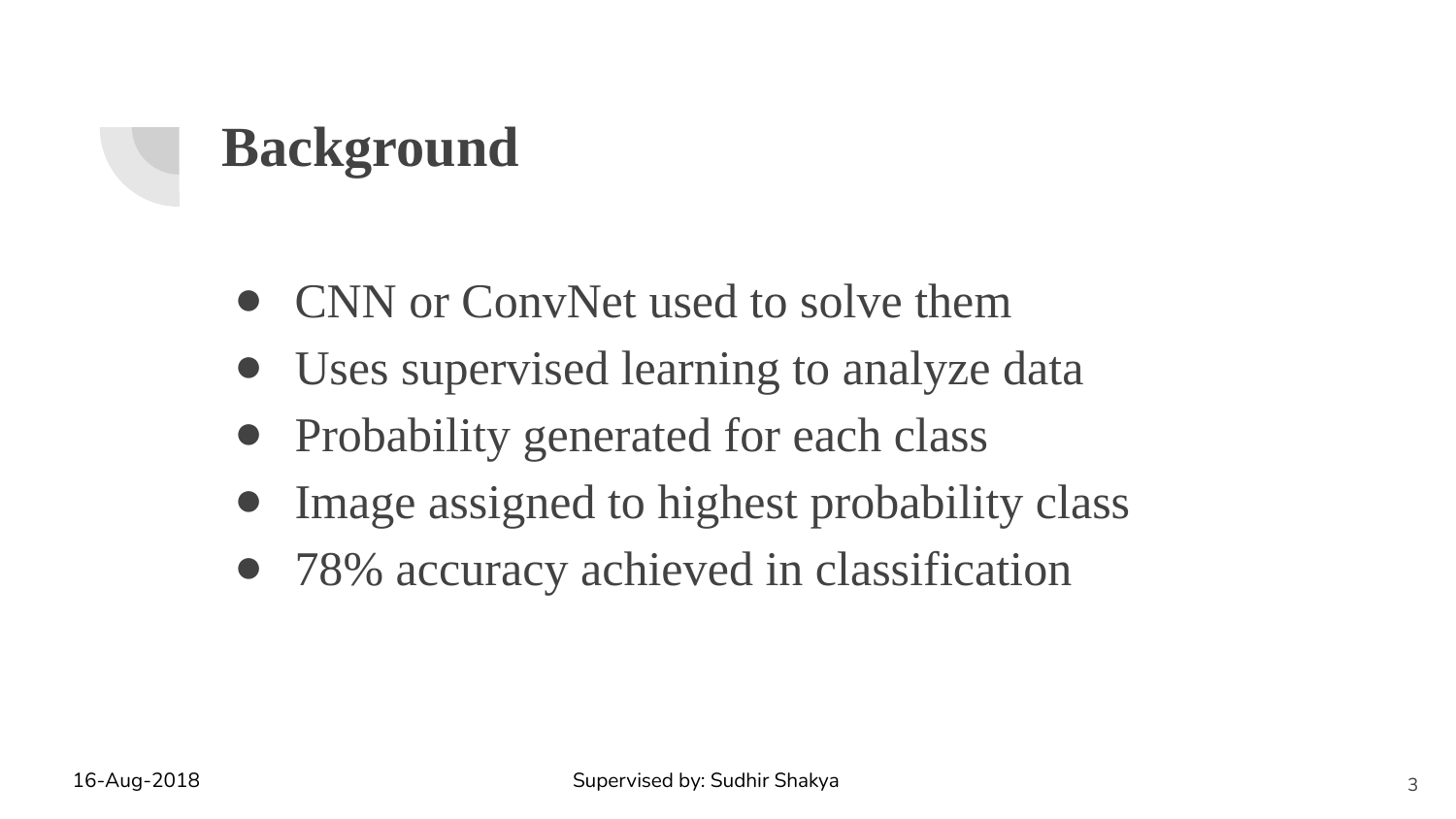

Background
CNN or ConvNet used to solve them
Uses supervised learning to analyze data
Probability generated for each class
Image assigned to highest probability class
78% accuracy achieved in classification
3